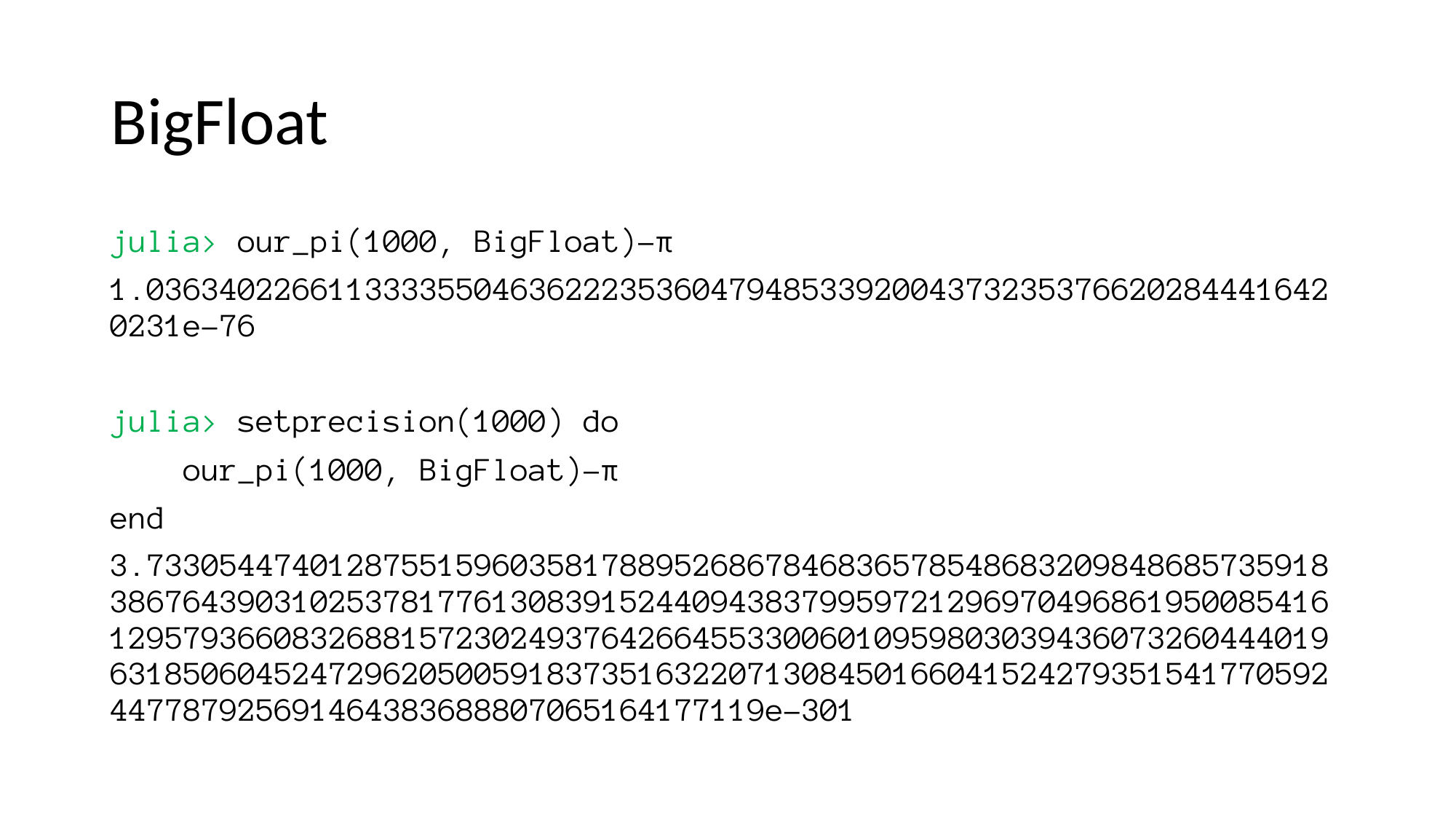

# BigFloat
julia> our_pi(1000, BigFloat)-π
1.036340226611333355046362223536047948533920043732353766202844416420231e-76

julia> setprecision(1000) do
    our_pi(1000, BigFloat)-π
end
3.73305447401287551596035817889526867846836578548683209848685735918386764390310253781776130839152440943837995972129697049686195008541612957936608326881572302493764266455330060109598030394360732604440196318506045247296205005918373516322071308450166041524279351541770592447787925691464383688807065164177119e-301